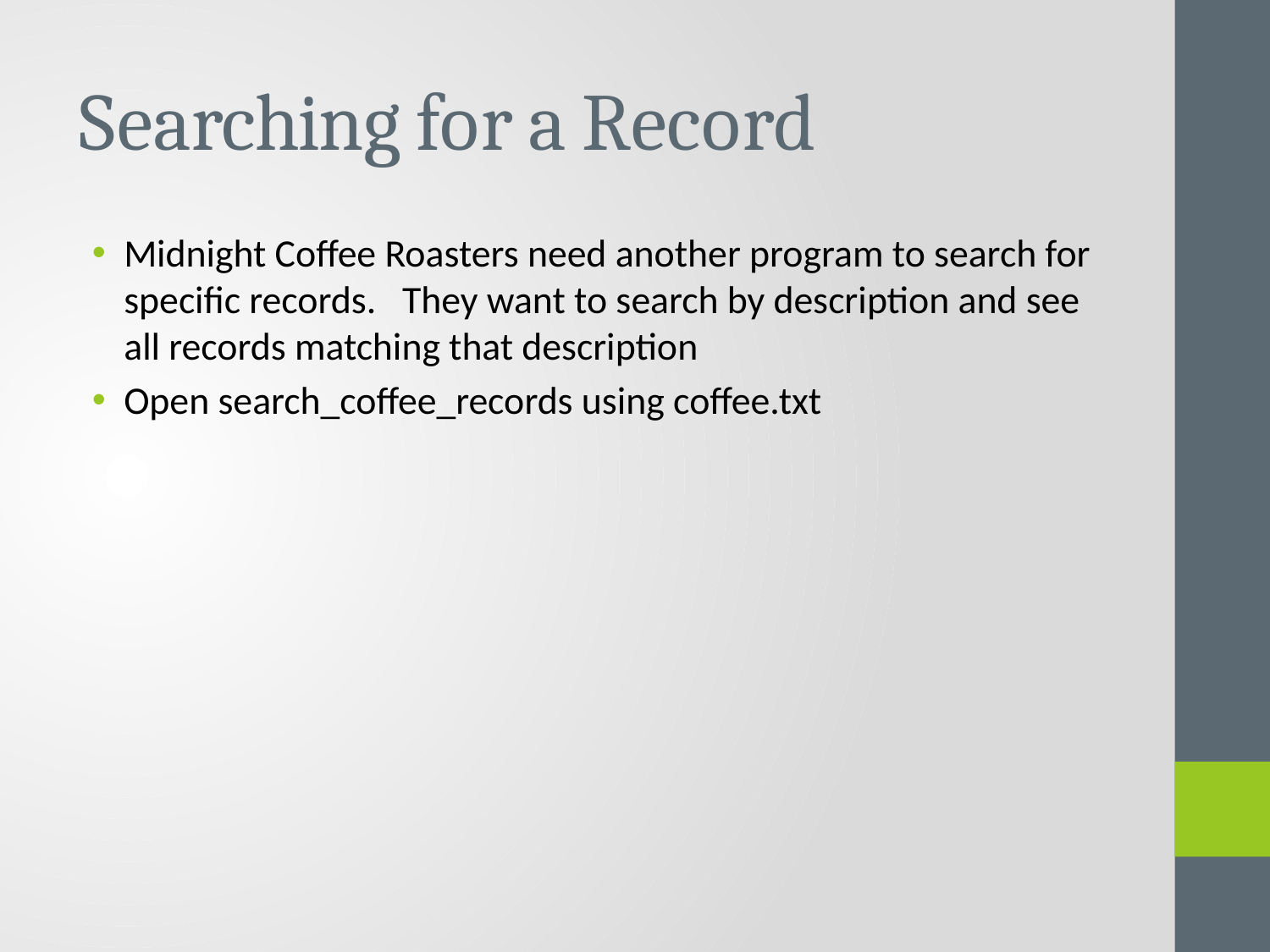

# Searching for a Record
Midnight Coffee Roasters need another program to search for specific records.   They want to search by description and see all records matching that description
Open search_coffee_records using coffee.txt